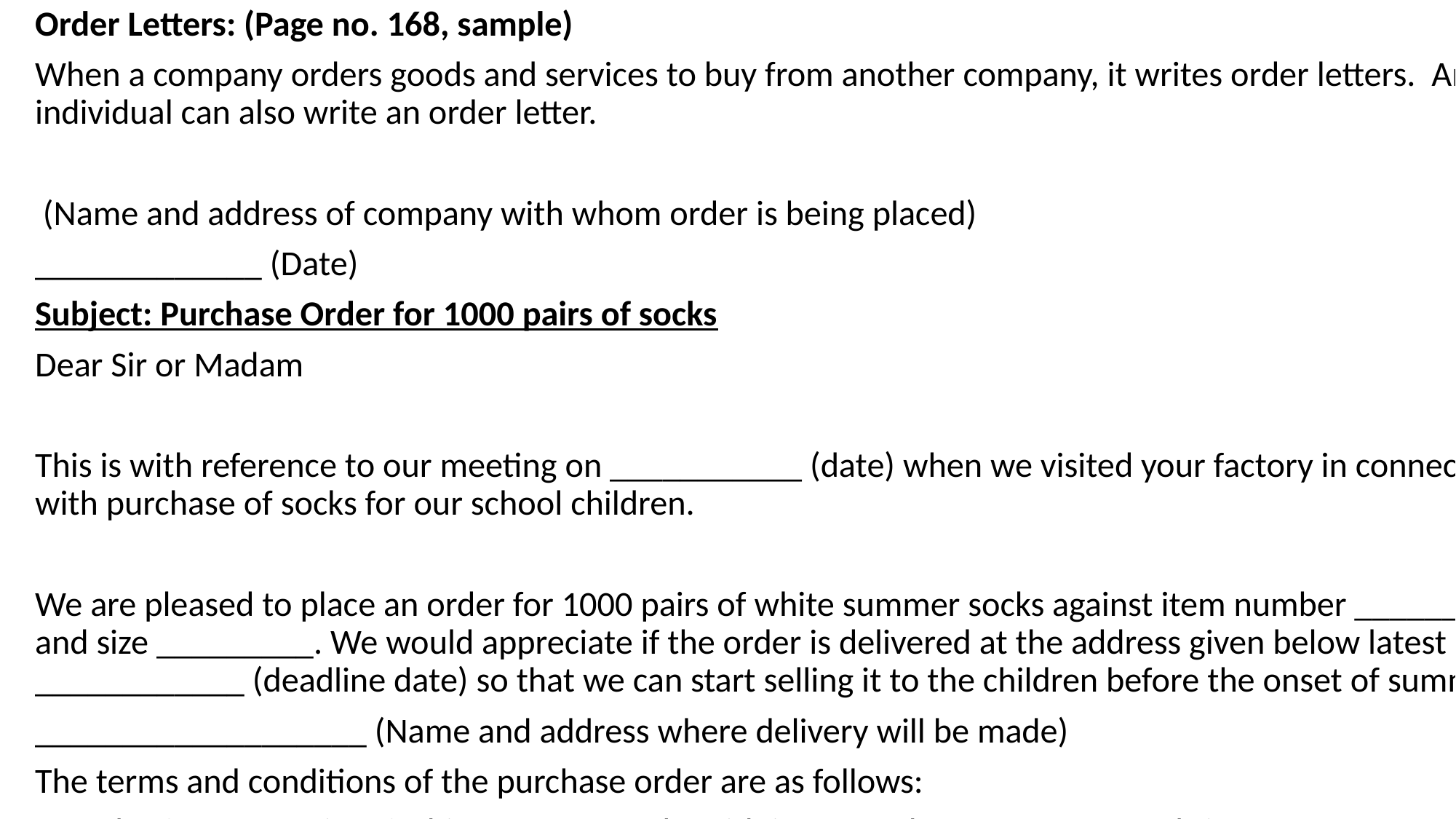

Order Letters: (Page no. 168, sample)
When a company orders goods and services to buy from another company, it writes order letters.  An individual can also write an order letter.

 (Name and address of company with whom order is being placed)
_____________ (Date)
Subject: Purchase Order for 1000 pairs of socks
Dear Sir or Madam

This is with reference to our meeting on ___________ (date) when we visited your factory in connection with purchase of socks for our school children.

We are pleased to place an order for 1000 pairs of white summer socks against item number ___________ and size _________. We would appreciate if the order is delivered at the address given below latest by ____________ (deadline date) so that we can start selling it to the children before the onset of summers.
___________________ (Name and address where delivery will be made)
The terms and conditions of the purchase order are as follows:
1. Order for 1000 pairs of white summer socks with item number _________ and size __________.
2. Delivery will be made at the address mentioned above.
3. The order should be delivered latest by __________.